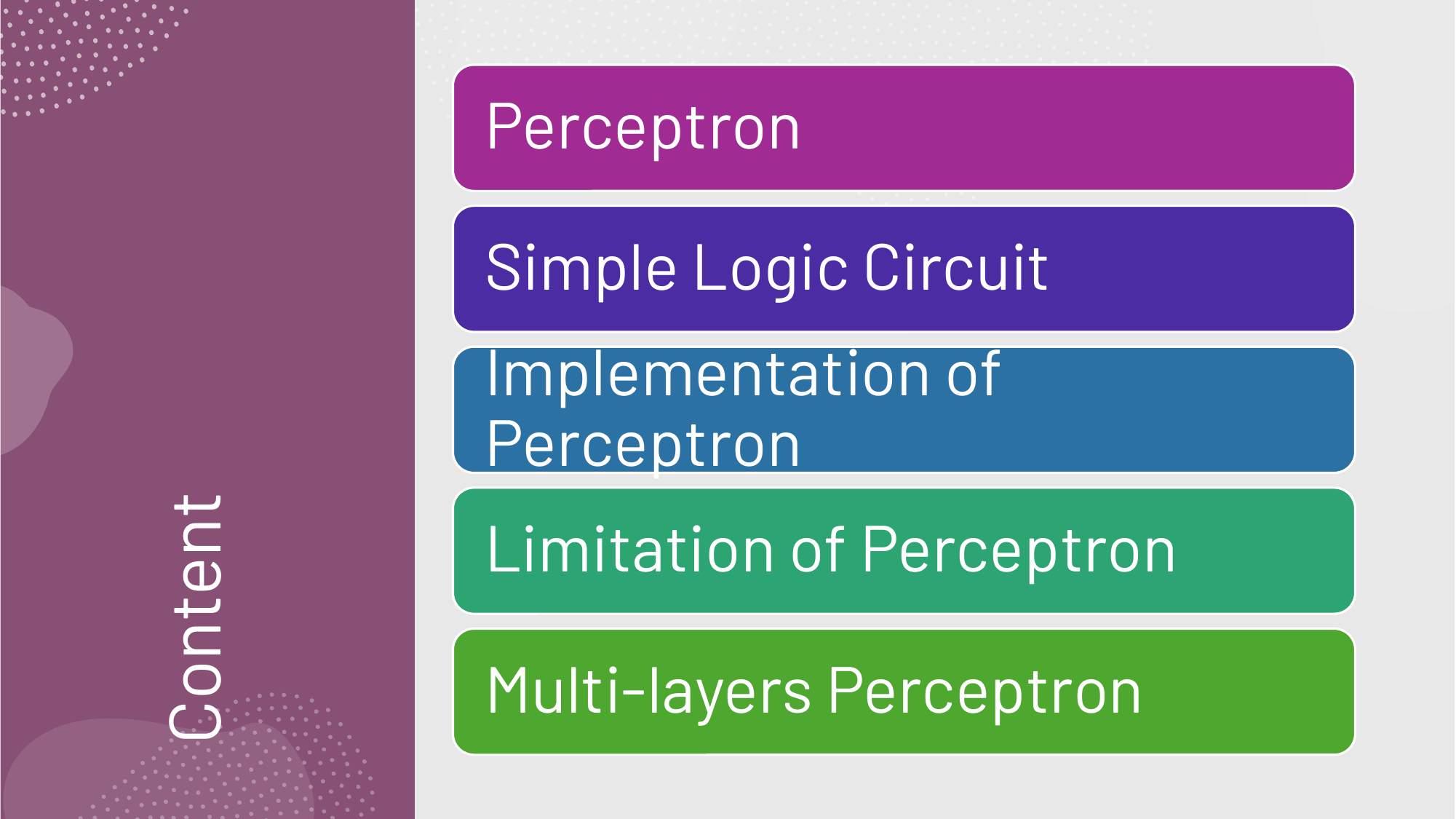

Perceptron
Simple Logic Circuit
Implementation of Perceptron
Limitation of Perceptron
Multi-layers Perceptron
# Content